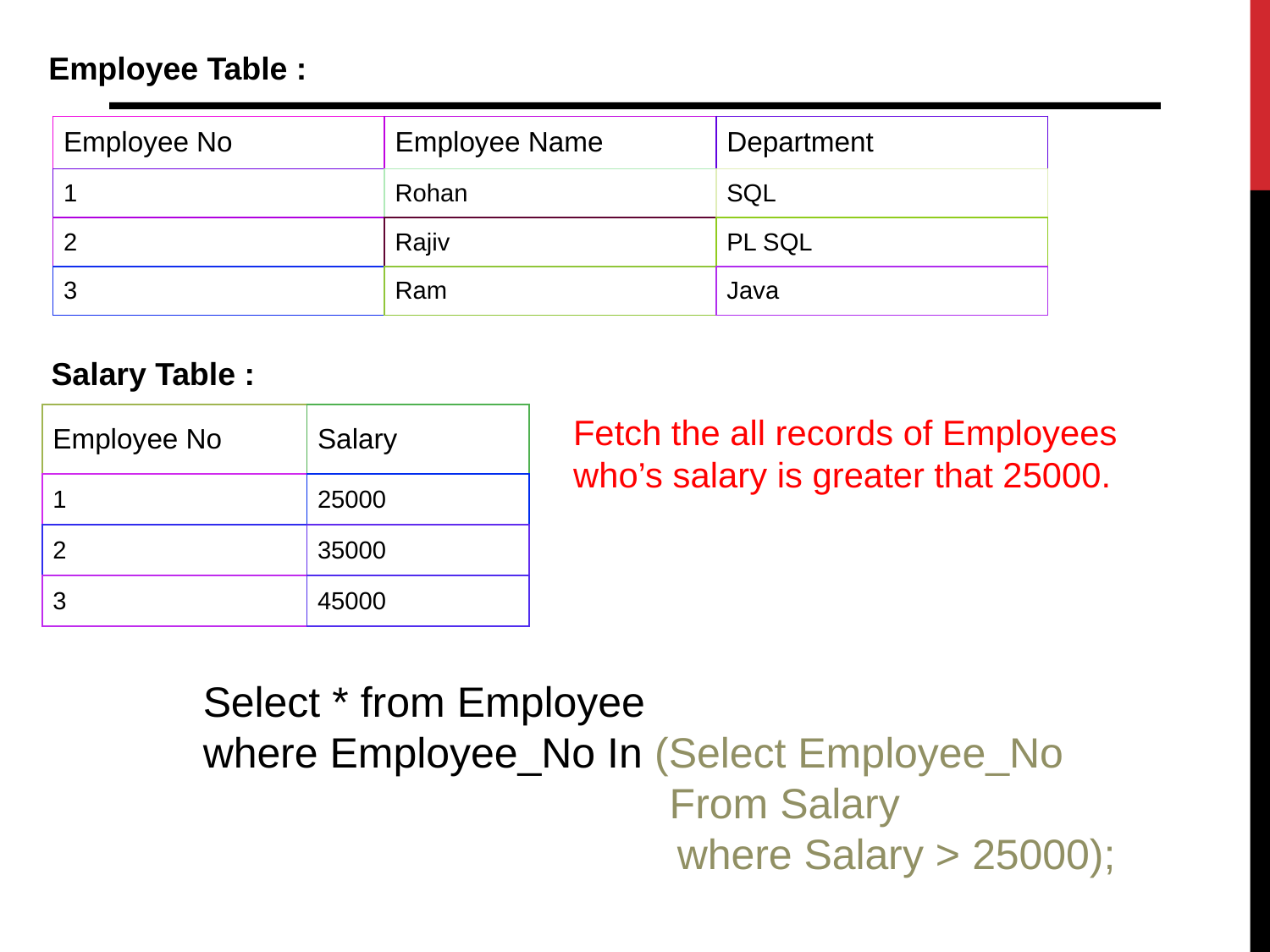

Employee Table :
| Employee No | Employee Name | Department |
| --- | --- | --- |
| 1 | Rohan | SQL |
| 2 | Rajiv | PL SQL |
| 3 | Ram | Java |
Salary Table :
| Employee No | Salary |
| --- | --- |
| 1 | 25000 |
| 2 | 35000 |
| 3 | 45000 |
Fetch the all records of Employees who’s salary is greater that 25000.
Select * from Employee
where Employee_No In (Select Employee_No   	 	                  From Salary
                                        where Salary > 25000);